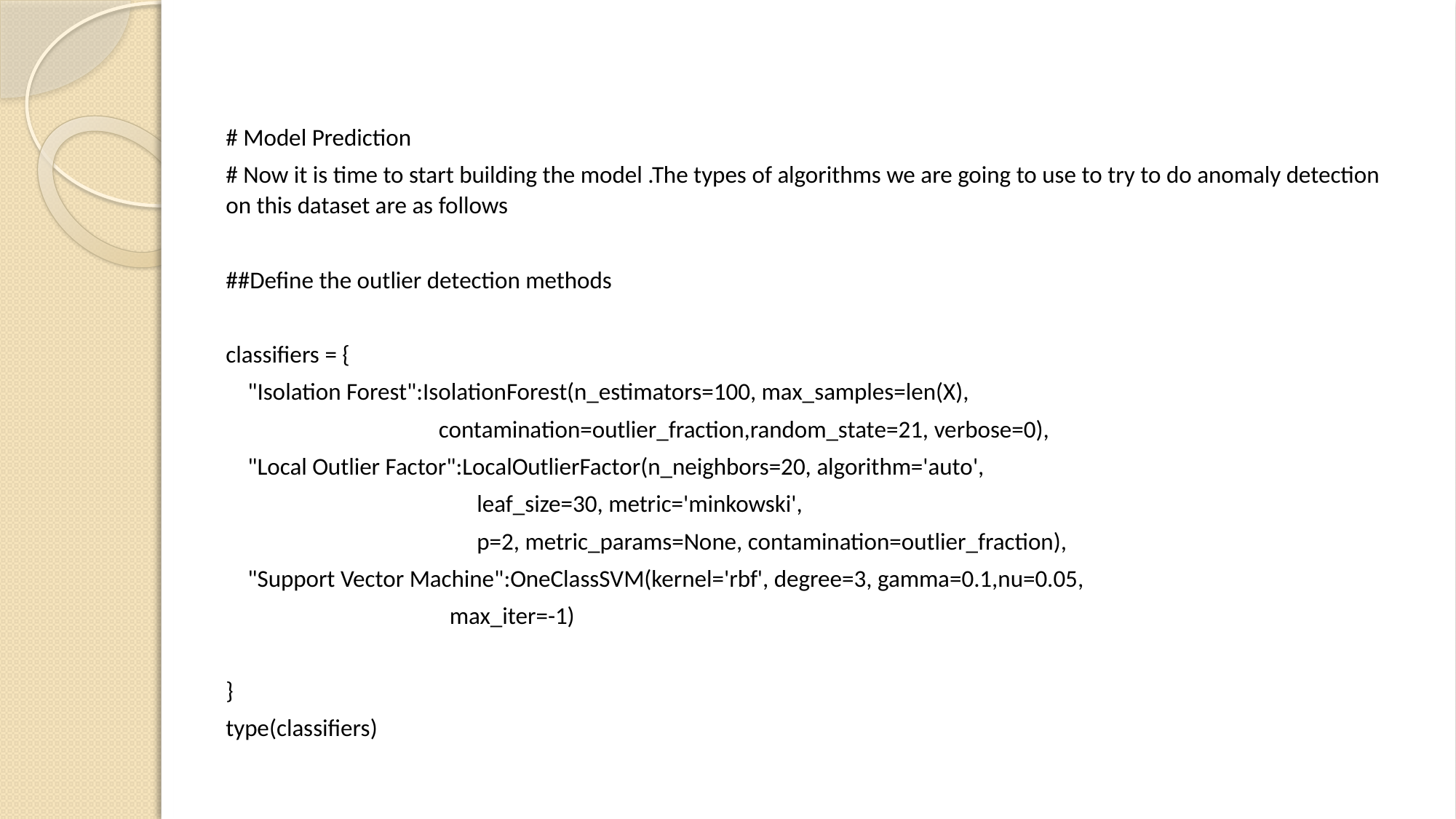

# Model Prediction
# Now it is time to start building the model .The types of algorithms we are going to use to try to do anomaly detection on this dataset are as follows

##Define the outlier detection methods

classifiers = {
    "Isolation Forest":IsolationForest(n_estimators=100, max_samples=len(X),
                                       contamination=outlier_fraction,random_state=21, verbose=0),
    "Local Outlier Factor":LocalOutlierFactor(n_neighbors=20, algorithm='auto',
                                              leaf_size=30, metric='minkowski',
                                              p=2, metric_params=None, contamination=outlier_fraction),
    "Support Vector Machine":OneClassSVM(kernel='rbf', degree=3, gamma=0.1,nu=0.05,
                                         max_iter=-1)

}
type(classifiers)